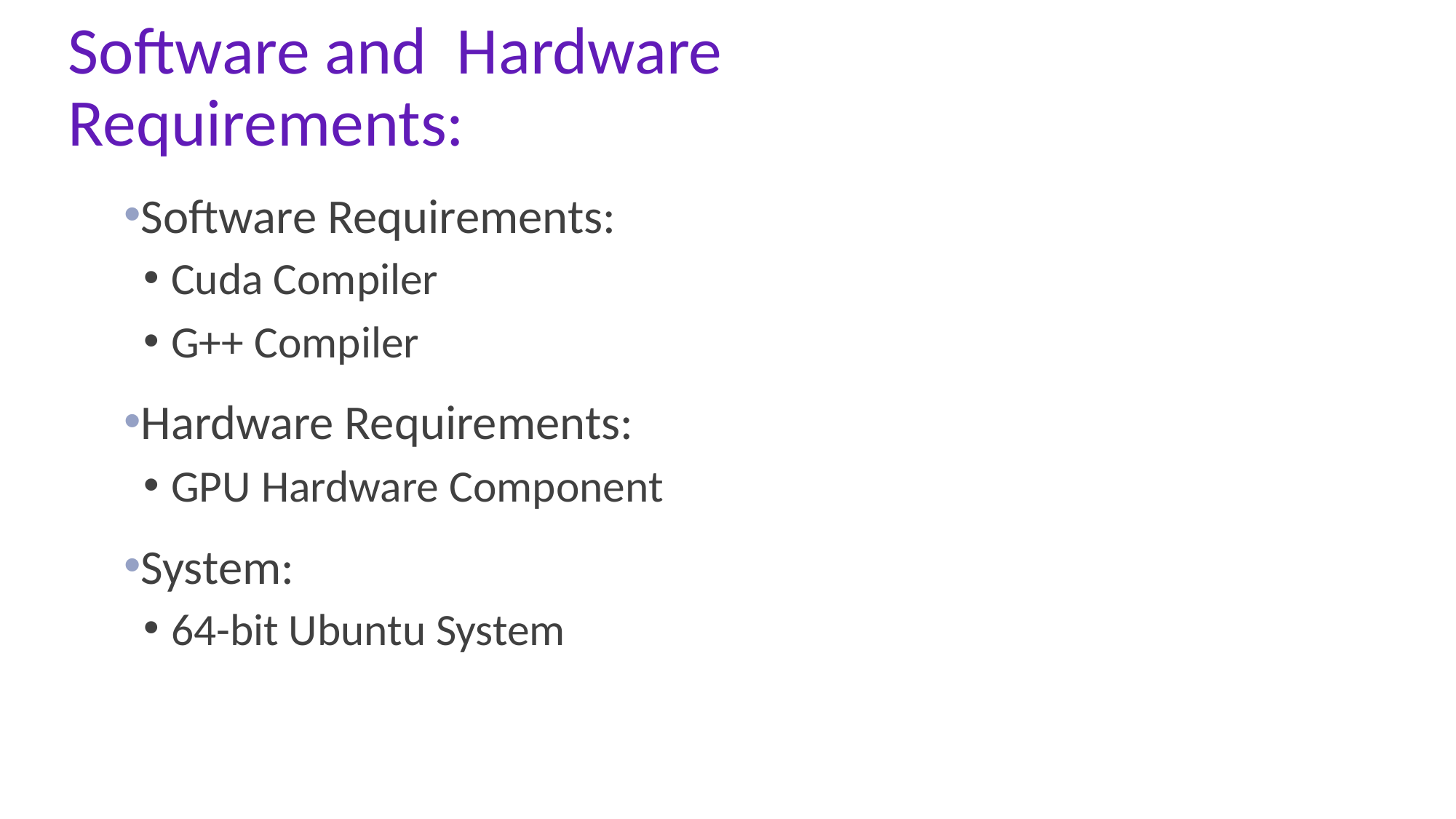

Software and  Hardware  Requirements:
Software Requirements:
Cuda Compiler
G++ Compiler
Hardware Requirements:
GPU Hardware Component
System:
64-bit Ubuntu System